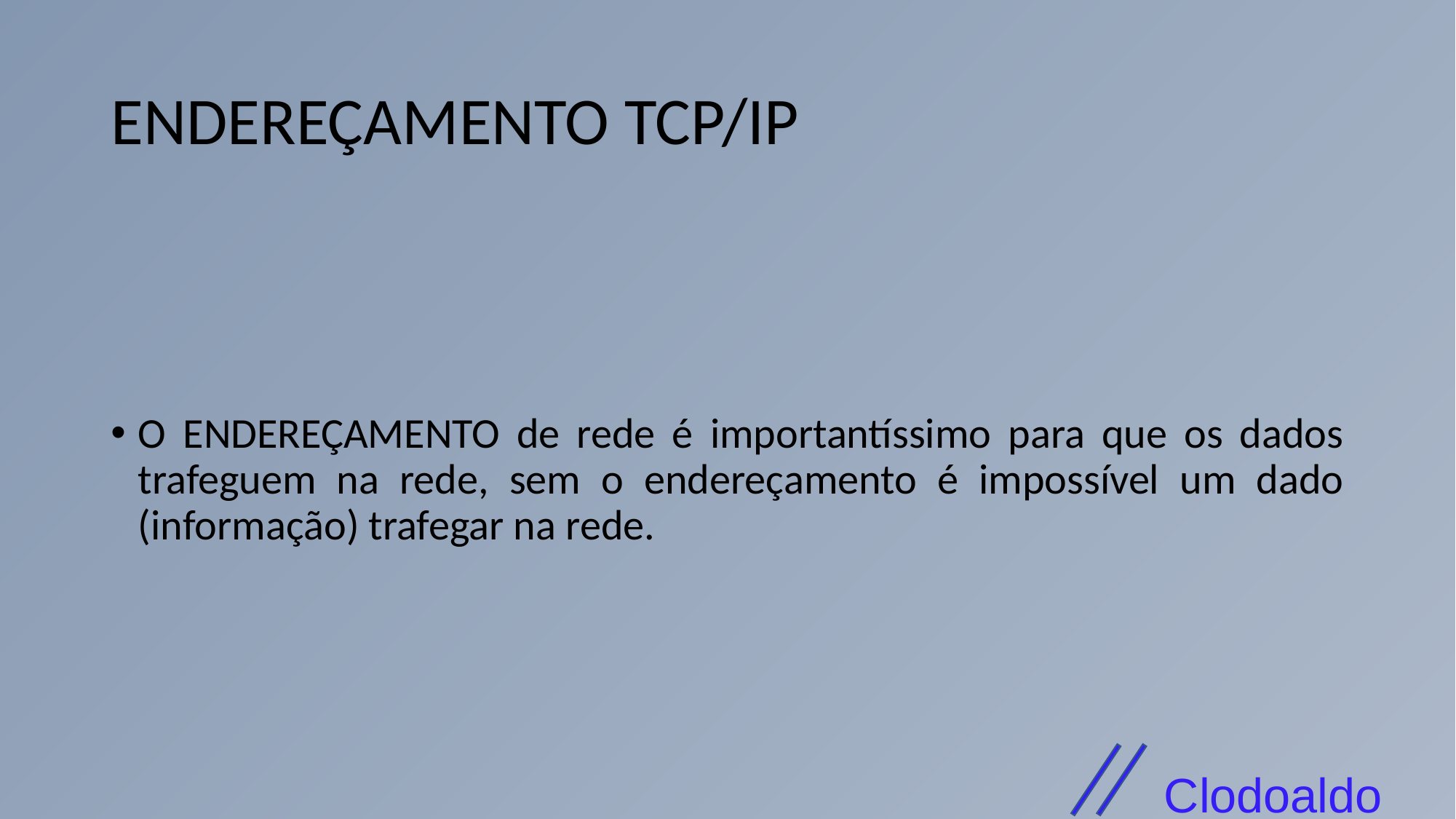

# ENDEREÇAMENTO TCP/IP

O ENDEREÇAMENTO de rede é importantíssimo para que os dados trafeguem na rede, sem o endereçamento é impossível um dado (informação) trafegar na rede.